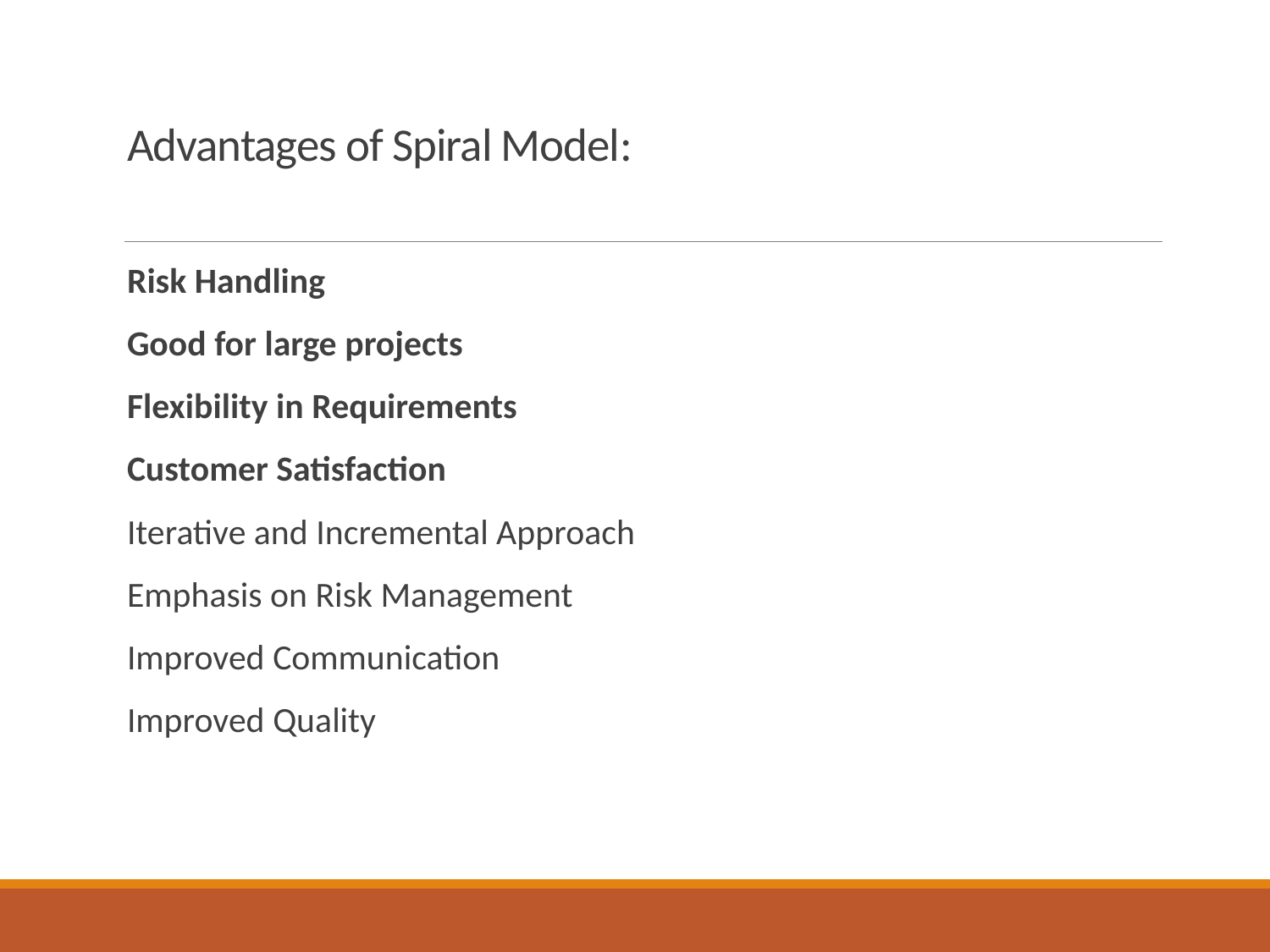

# Advantages of Spiral Model:
Risk Handling
Good for large projects
Flexibility in Requirements
Customer Satisfaction
Iterative and Incremental Approach
Emphasis on Risk Management
Improved Communication
Improved Quality